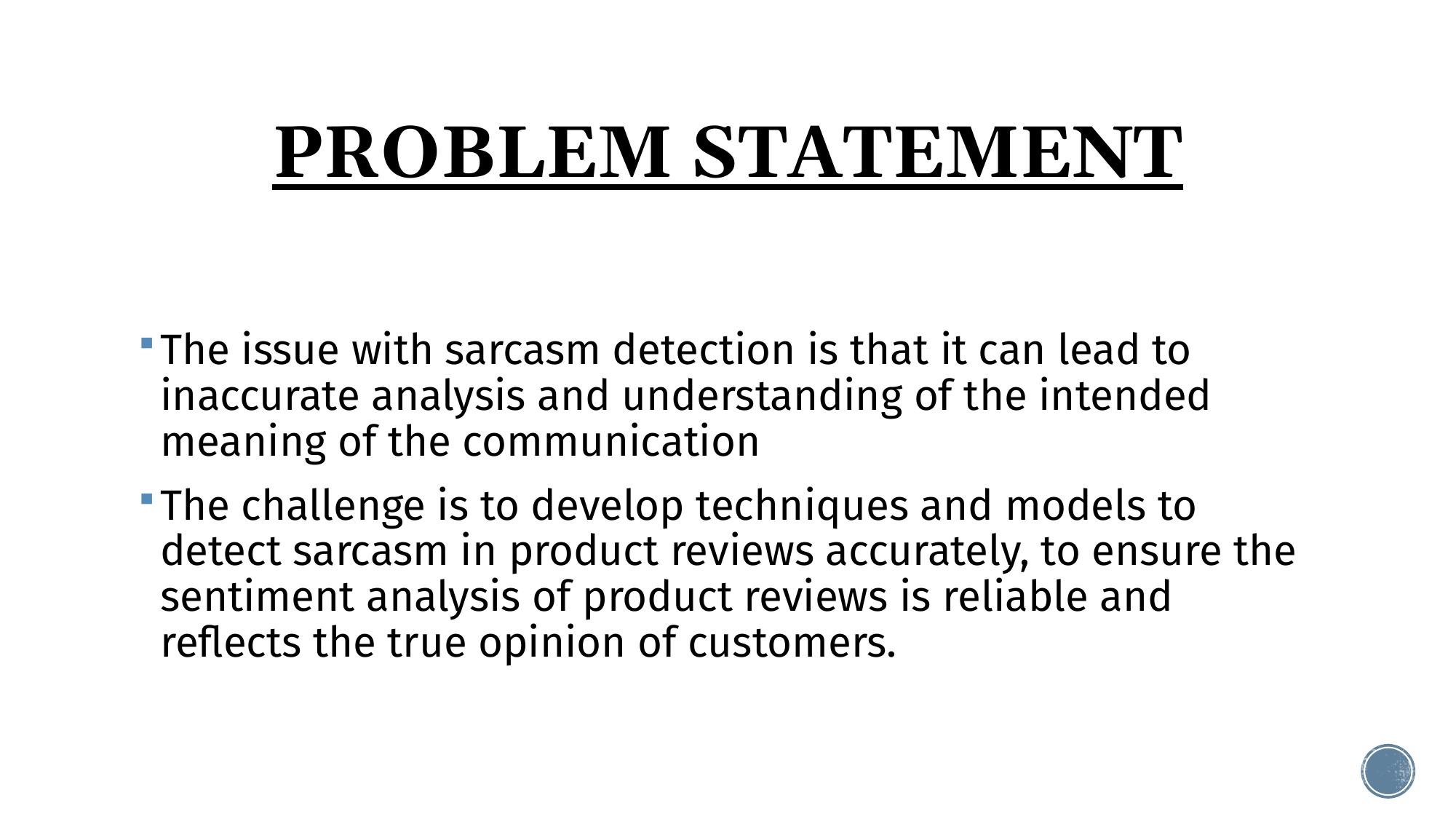

# PROBLEM STATEMENT

The issue with sarcasm detection is that it can lead to inaccurate analysis and understanding of the intended meaning of the communication
The challenge is to develop techniques and models to detect sarcasm in product reviews accurately, to ensure the sentiment analysis of product reviews is reliable and reflects the true opinion of customers.